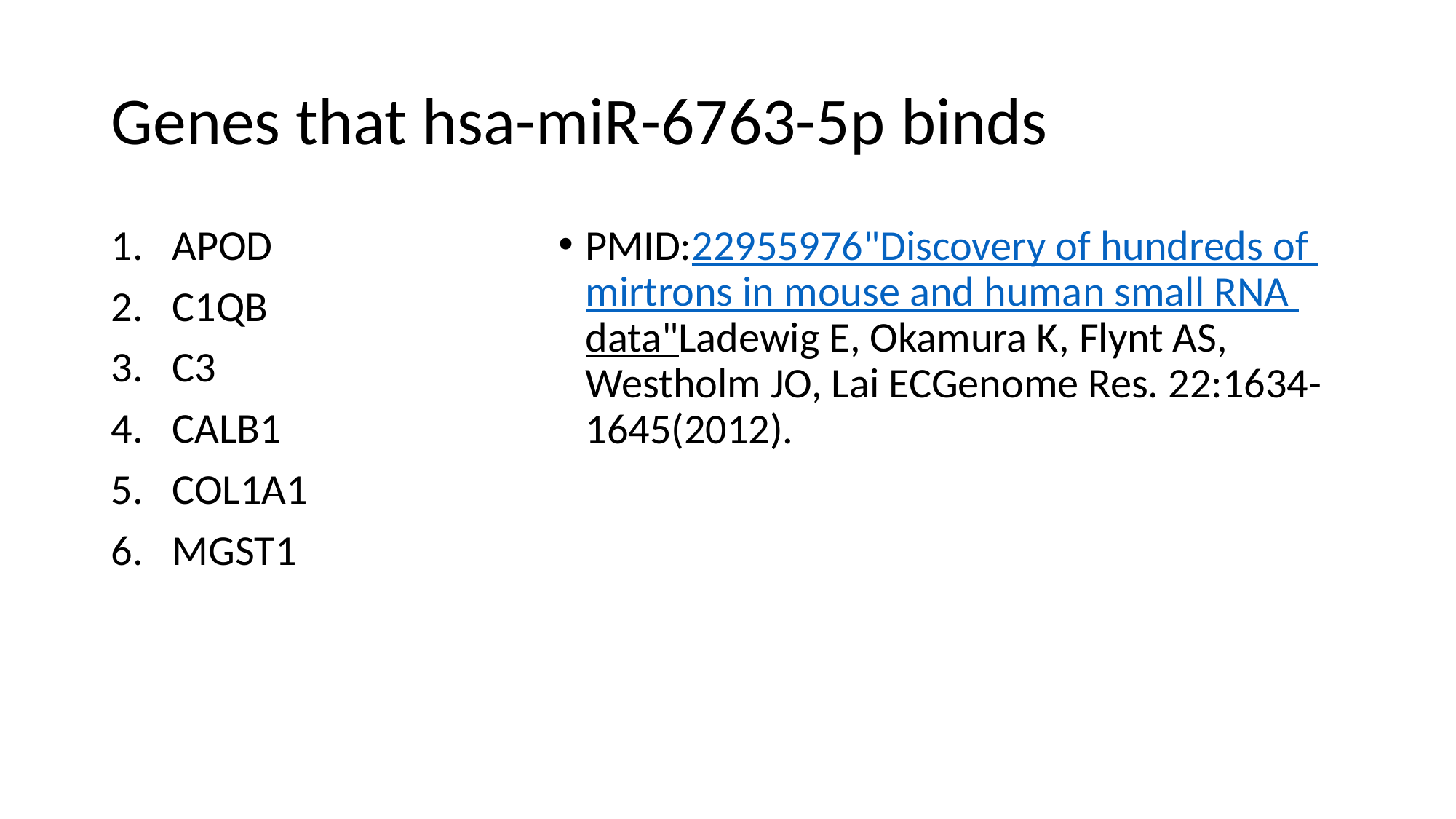

# Genes that hsa-miR-6763-5p binds
APOD
C1QB
C3
CALB1
COL1A1
MGST1

PMID:22955976"Discovery of hundreds of mirtrons in mouse and human small RNA data"Ladewig E, Okamura K, Flynt AS, Westholm JO, Lai ECGenome Res. 22:1634-1645(2012).